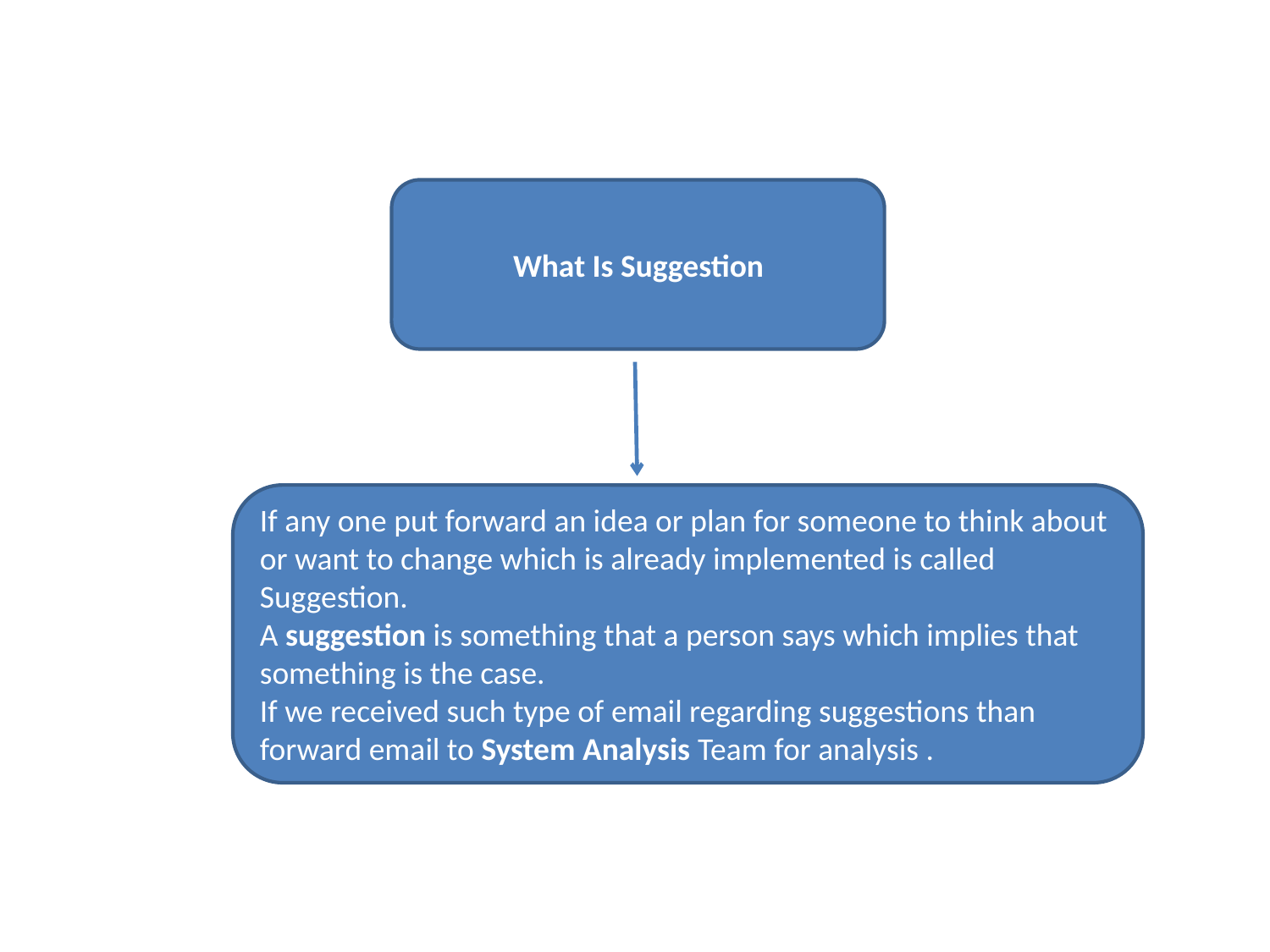

What Is Suggestion
If any one put forward an idea or plan for someone to think about or want to change which is already implemented is called Suggestion.
A suggestion is something that a person says which implies that something is the case.
If we received such type of email regarding suggestions than forward email to System Analysis Team for analysis .